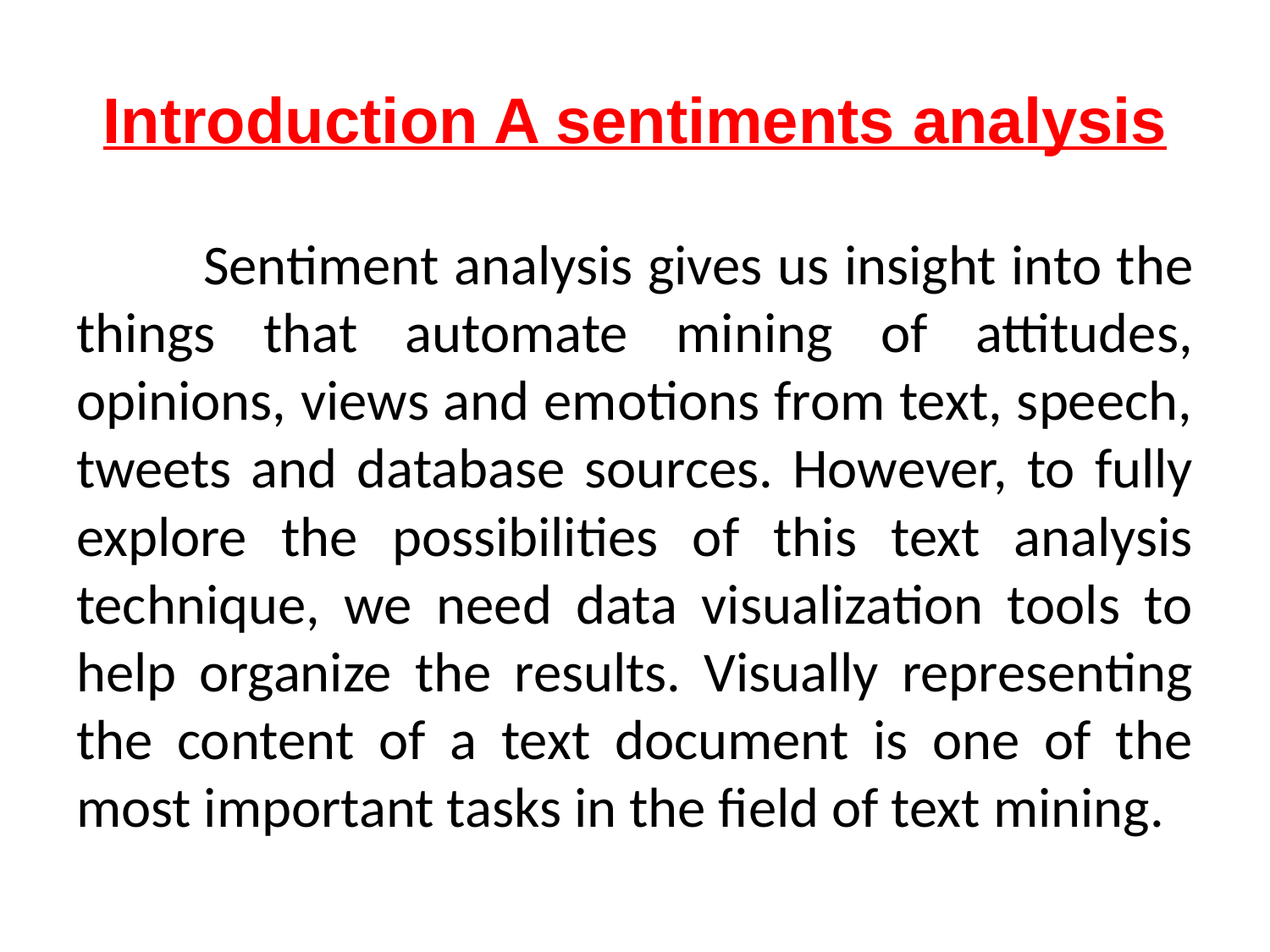

# Introduction A sentiments analysis
	Sentiment analysis gives us insight into the things that automate mining of attitudes, opinions, views and emotions from text, speech, tweets and database sources. However, to fully explore the possibilities of this text analysis technique, we need data visualization tools to help organize the results. Visually representing the content of a text document is one of the most important tasks in the field of text mining.